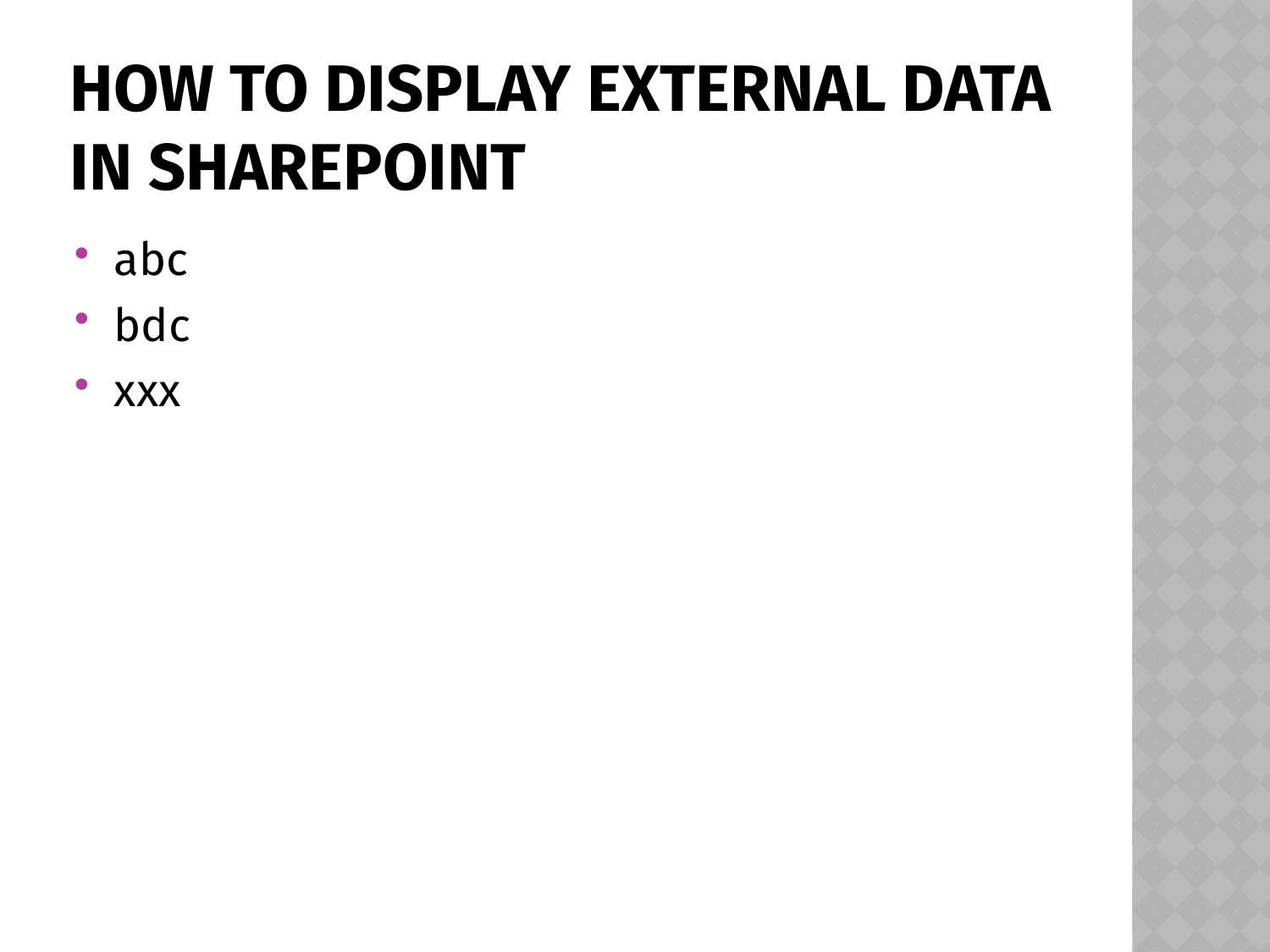

# HOW TO DISPLAY EXTERNAL DATA IN SHAREPOINT
abc
bdc
xxx